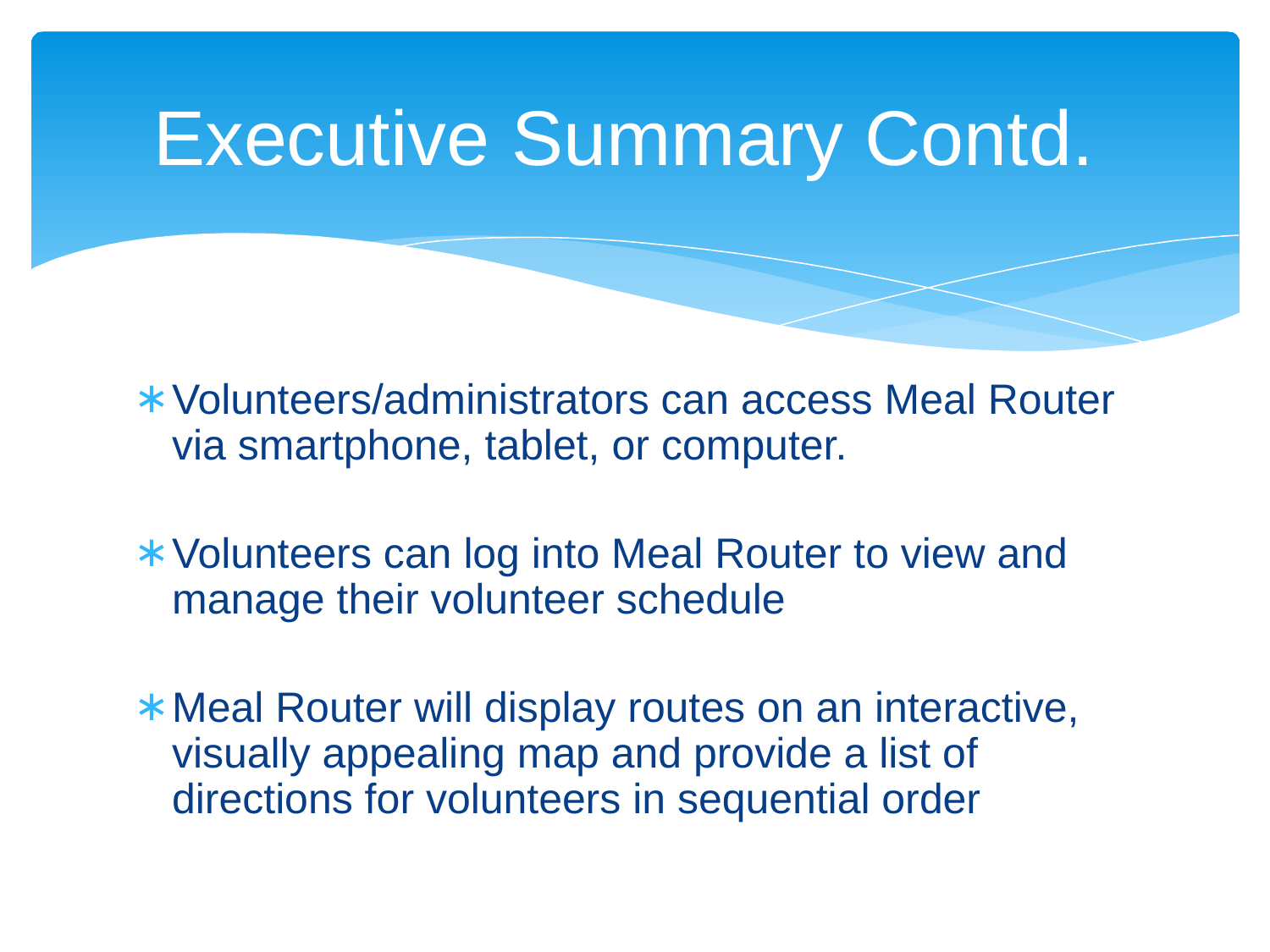

# Executive Summary Contd.
Volunteers/administrators can access Meal Router via smartphone, tablet, or computer.

Volunteers can log into Meal Router to view and manage their volunteer schedule

Meal Router will display routes on an interactive, visually appealing map and provide a list of directions for volunteers in sequential order